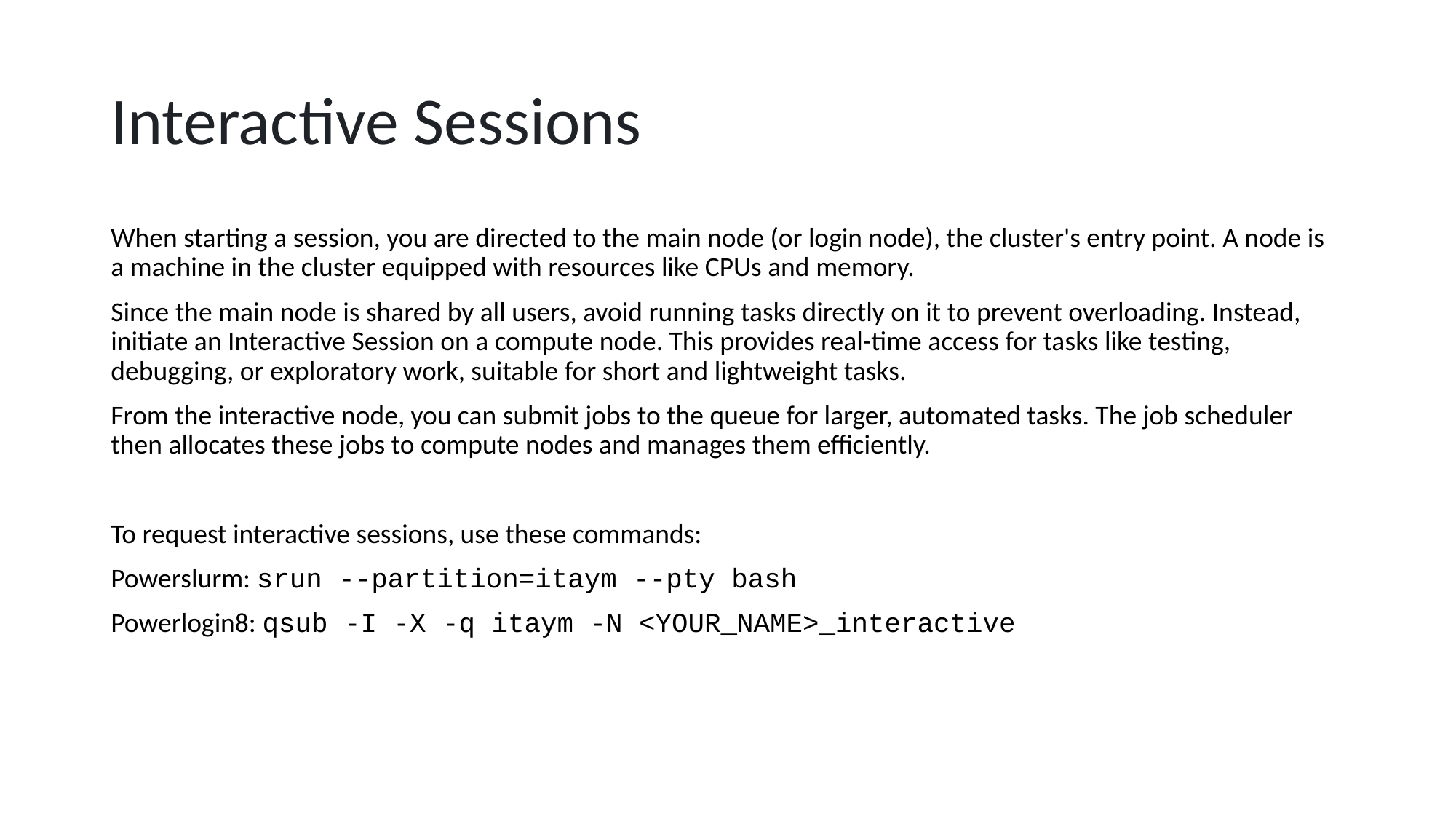

# Interactive Sessions
When starting a session, you are directed to the main node (or login node), the cluster's entry point. A node is a machine in the cluster equipped with resources like CPUs and memory.
Since the main node is shared by all users, avoid running tasks directly on it to prevent overloading. Instead, initiate an Interactive Session on a compute node. This provides real-time access for tasks like testing, debugging, or exploratory work, suitable for short and lightweight tasks.
From the interactive node, you can submit jobs to the queue for larger, automated tasks. The job scheduler then allocates these jobs to compute nodes and manages them efficiently.

To request interactive sessions, use these commands:
Powerslurm: srun --partition=itaym --pty bash
Powerlogin8: qsub -I -X -q itaym -N <YOUR_NAME>_interactive